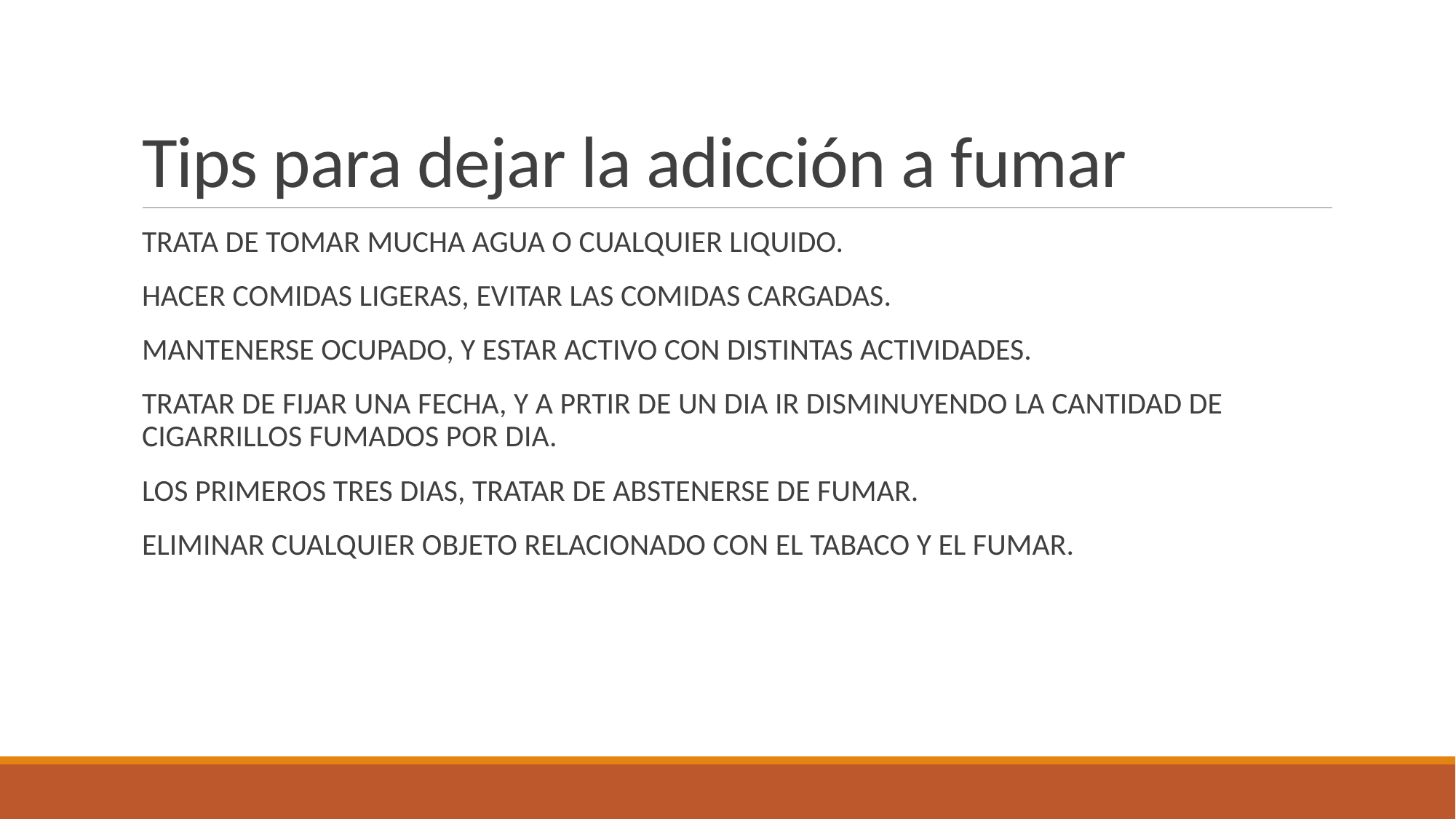

# Tips para dejar la adicción a fumar
TRATA DE TOMAR MUCHA AGUA O CUALQUIER LIQUIDO.
HACER COMIDAS LIGERAS, EVITAR LAS COMIDAS CARGADAS.
MANTENERSE OCUPADO, Y ESTAR ACTIVO CON DISTINTAS ACTIVIDADES.
TRATAR DE FIJAR UNA FECHA, Y A PRTIR DE UN DIA IR DISMINUYENDO LA CANTIDAD DE CIGARRILLOS FUMADOS POR DIA.
LOS PRIMEROS TRES DIAS, TRATAR DE ABSTENERSE DE FUMAR.
ELIMINAR CUALQUIER OBJETO RELACIONADO CON EL TABACO Y EL FUMAR.